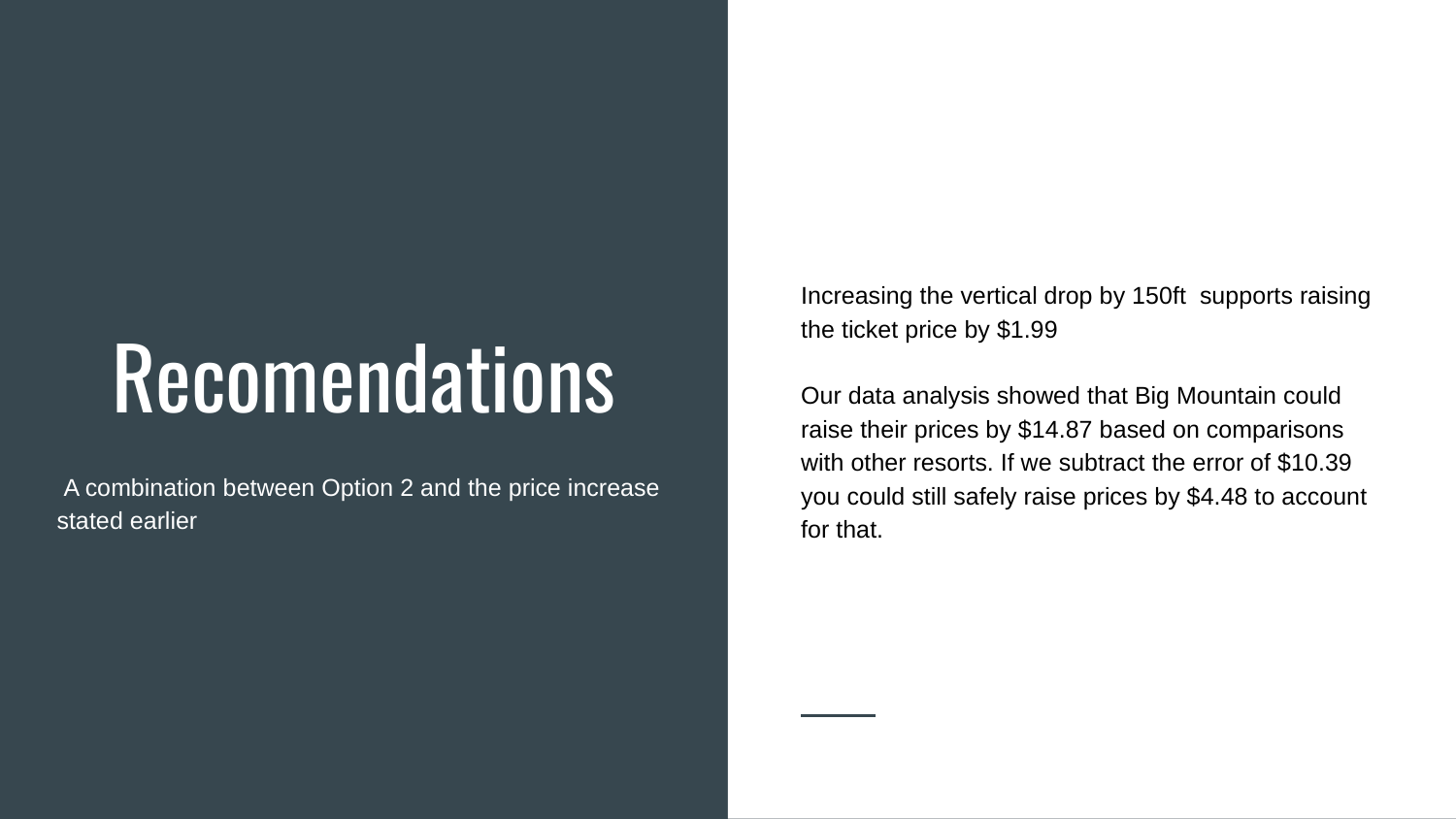

Increasing the vertical drop by 150ft  supports raising the ticket price by $1.99

Our data analysis showed that Big Mountain could raise their prices by $14.87 based on comparisons with other resorts. If we subtract the error of $10.39 you could still safely raise prices by $4.48 to account for that.
# Recomendations
 A combination between Option 2 and the price increase stated earlier